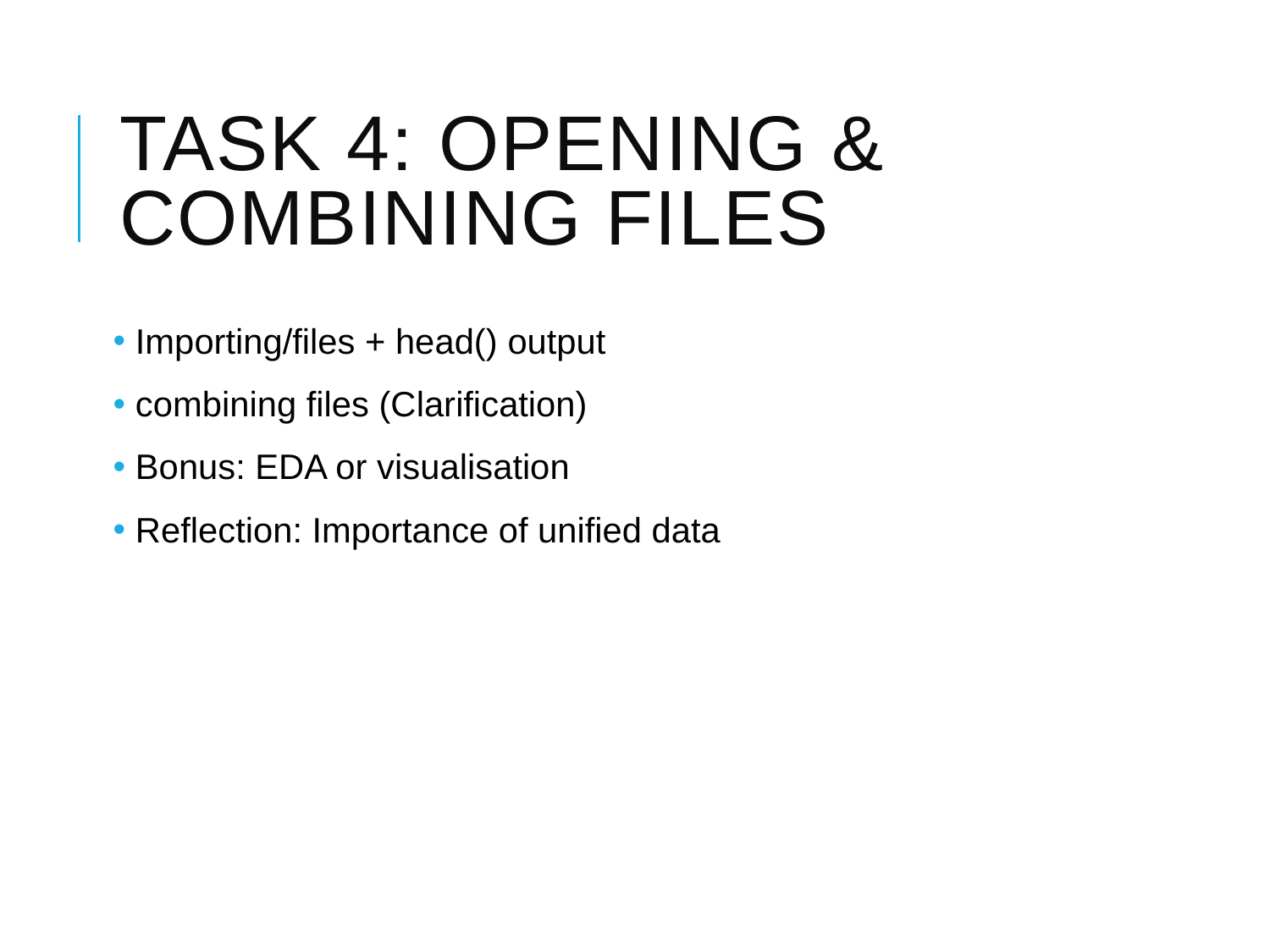

# Task 4: opening & combining Files
 Importing/files + head() output
 combining files (Clarification)
 Bonus: EDA or visualisation
 Reflection: Importance of unified data